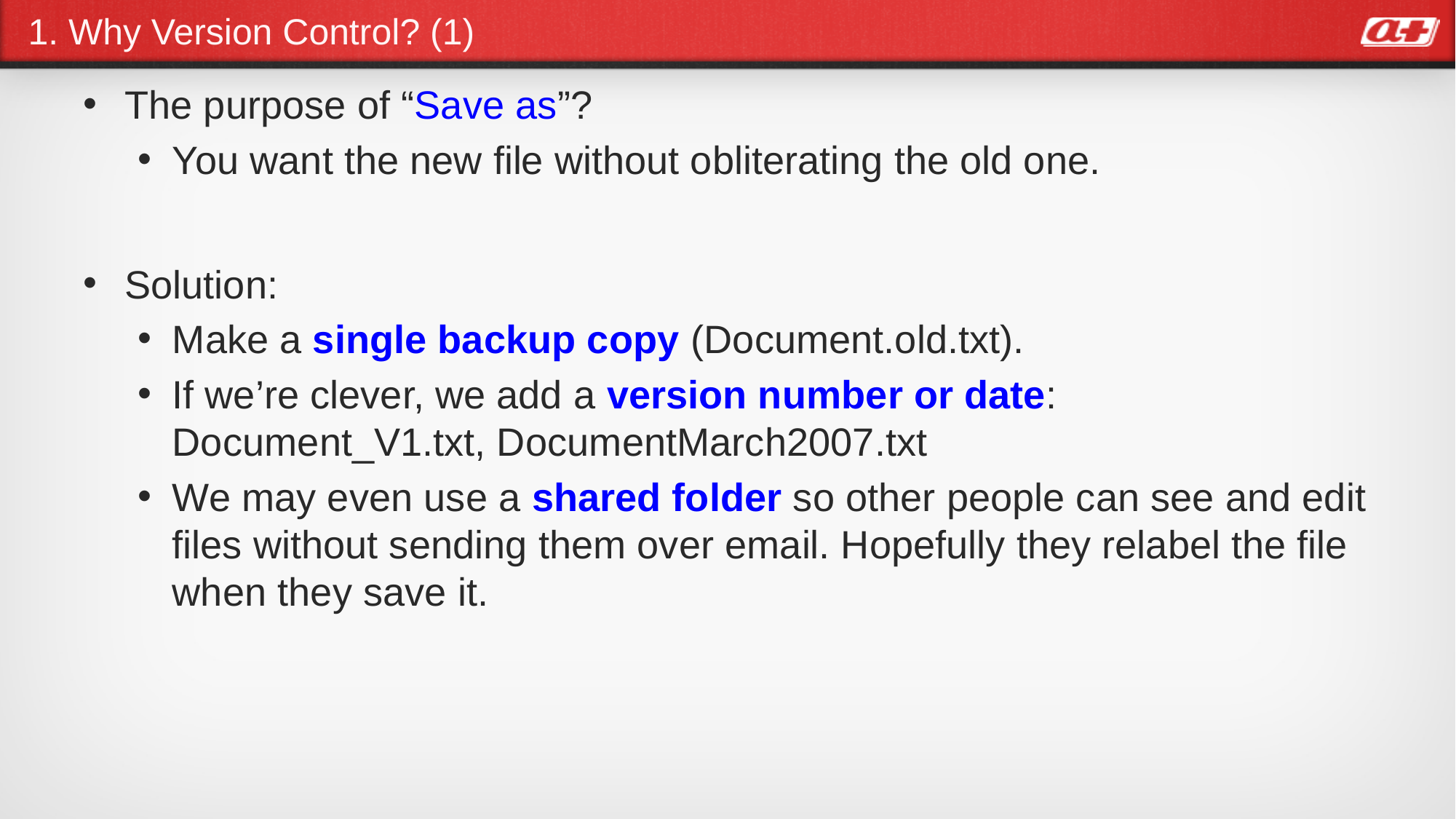

# 1. Why Version Control? (1)
The purpose of “Save as”?
You want the new file without obliterating the old one.

Solution:
Make a single backup copy (Document.old.txt).
If we’re clever, we add a version number or date: Document_V1.txt, DocumentMarch2007.txt
We may even use a shared folder so other people can see and edit files without sending them over email. Hopefully they relabel the file when they save it.